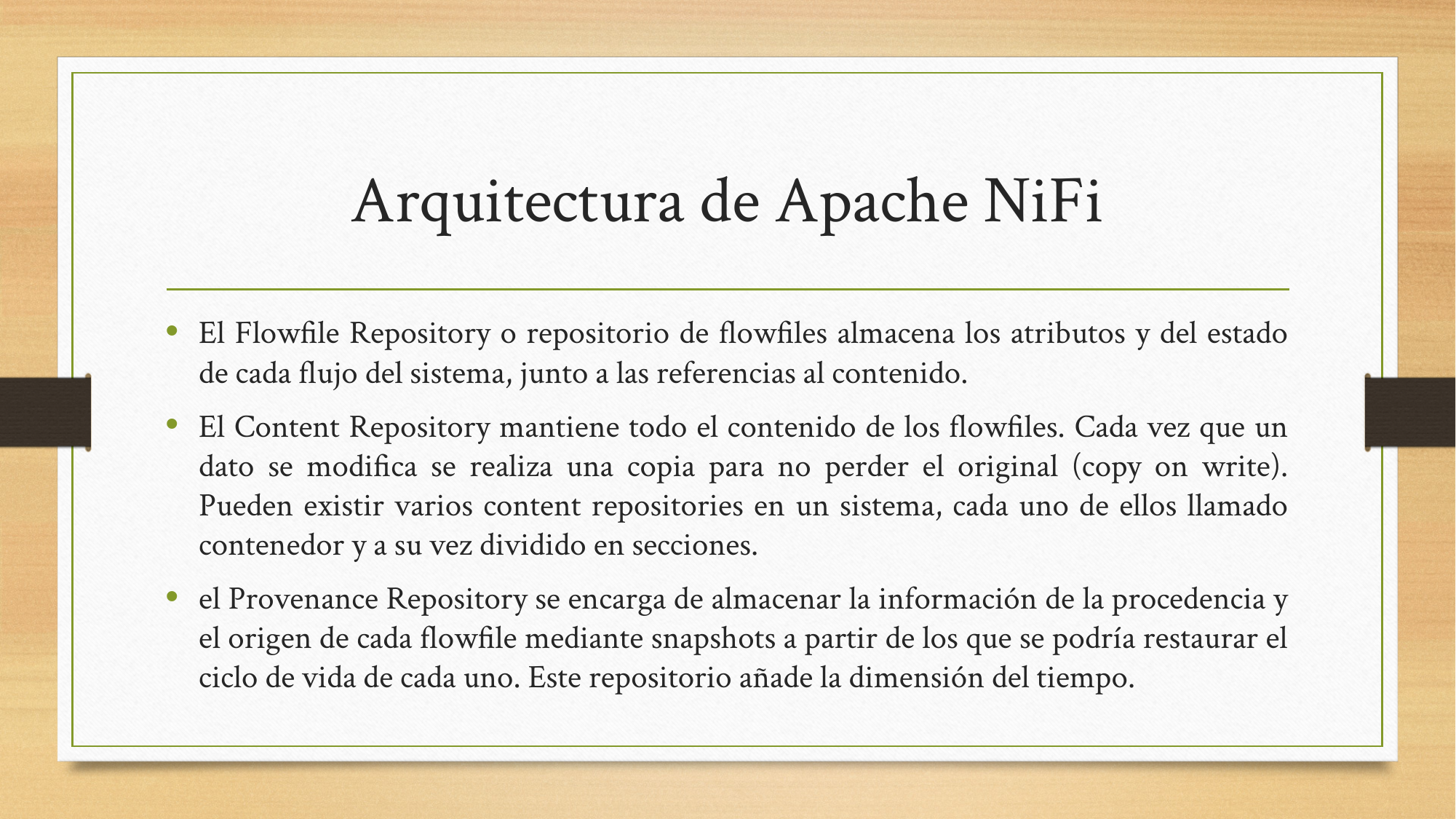

# Arquitectura de Apache NiFi
El Flowfile Repository o repositorio de flowfiles almacena los atributos y del estado de cada flujo del sistema, junto a las referencias al contenido.
El Content Repository mantiene todo el contenido de los flowfiles. Cada vez que un dato se modifica se realiza una copia para no perder el original (copy on write). Pueden existir varios content repositories en un sistema, cada uno de ellos llamado contenedor y a su vez dividido en secciones.
el Provenance Repository se encarga de almacenar la información de la procedencia y el origen de cada flowfile mediante snapshots a partir de los que se podría restaurar el ciclo de vida de cada uno. Este repositorio añade la dimensión del tiempo.